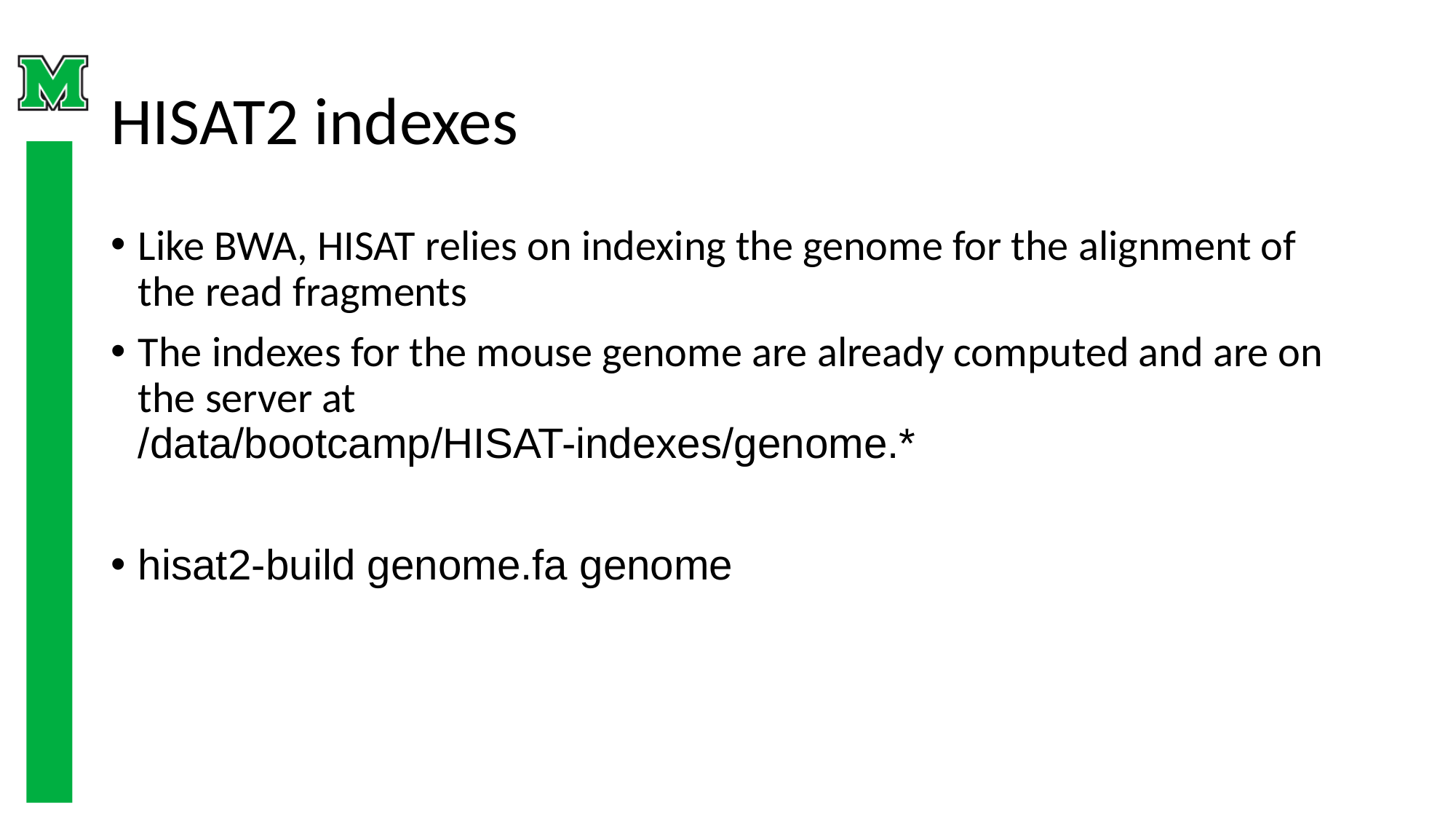

# HISAT2 indexes
Like BWA, HISAT relies on indexing the genome for the alignment of the read fragments
The indexes for the mouse genome are already computed and are on the server at
/data/bootcamp/HISAT-indexes/genome.*

hisat2-build genome.fa genome